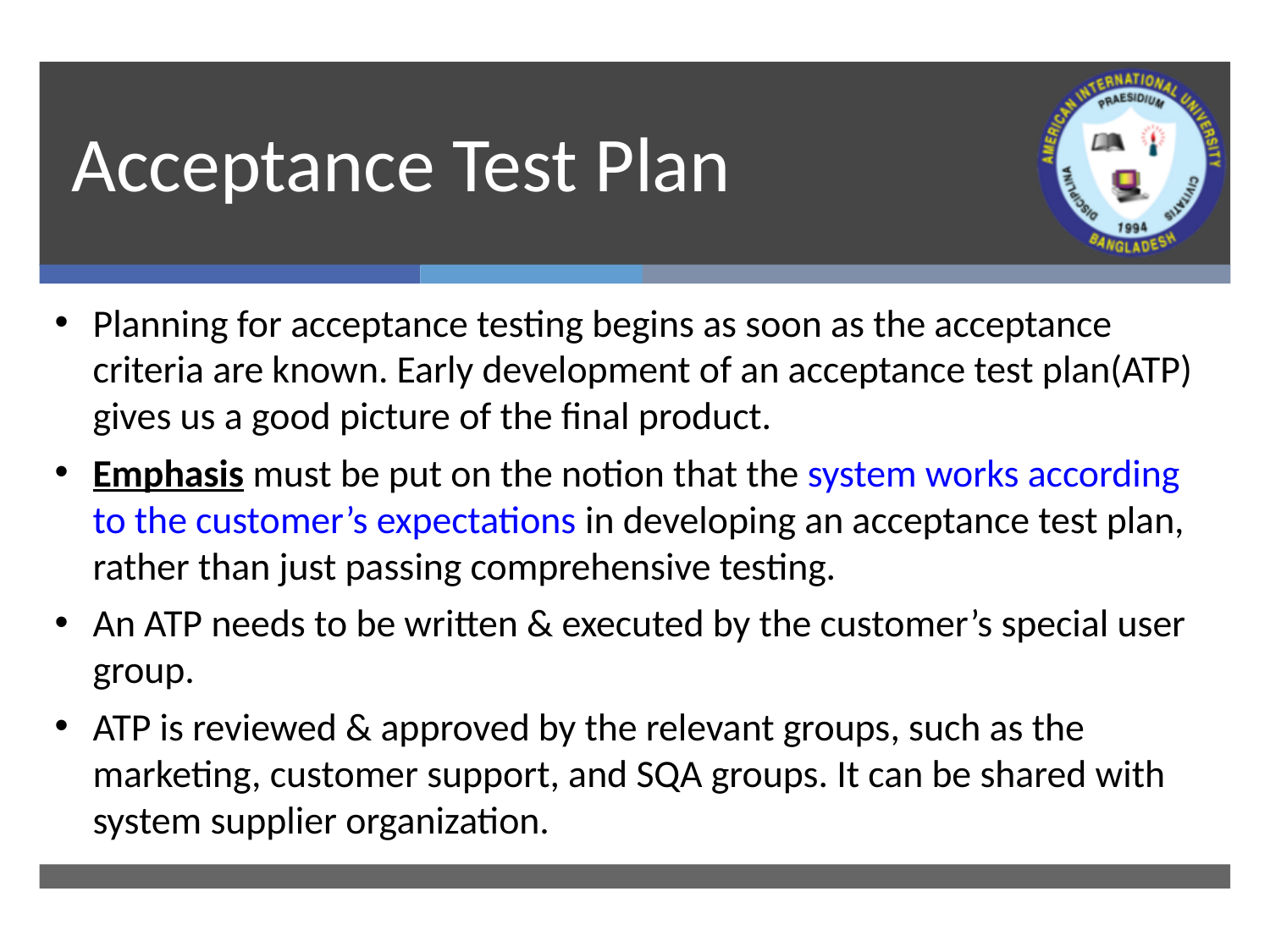

# Acceptance Test Plan
Planning for acceptance testing begins as soon as the acceptance criteria are known. Early development of an acceptance test plan(ATP) gives us a good picture of the final product.
Emphasis must be put on the notion that the system works according to the customer’s expectations in developing an acceptance test plan, rather than just passing comprehensive testing.
An ATP needs to be written & executed by the customer’s special user group.
ATP is reviewed & approved by the relevant groups, such as the marketing, customer support, and SQA groups. It can be shared with system supplier organization.